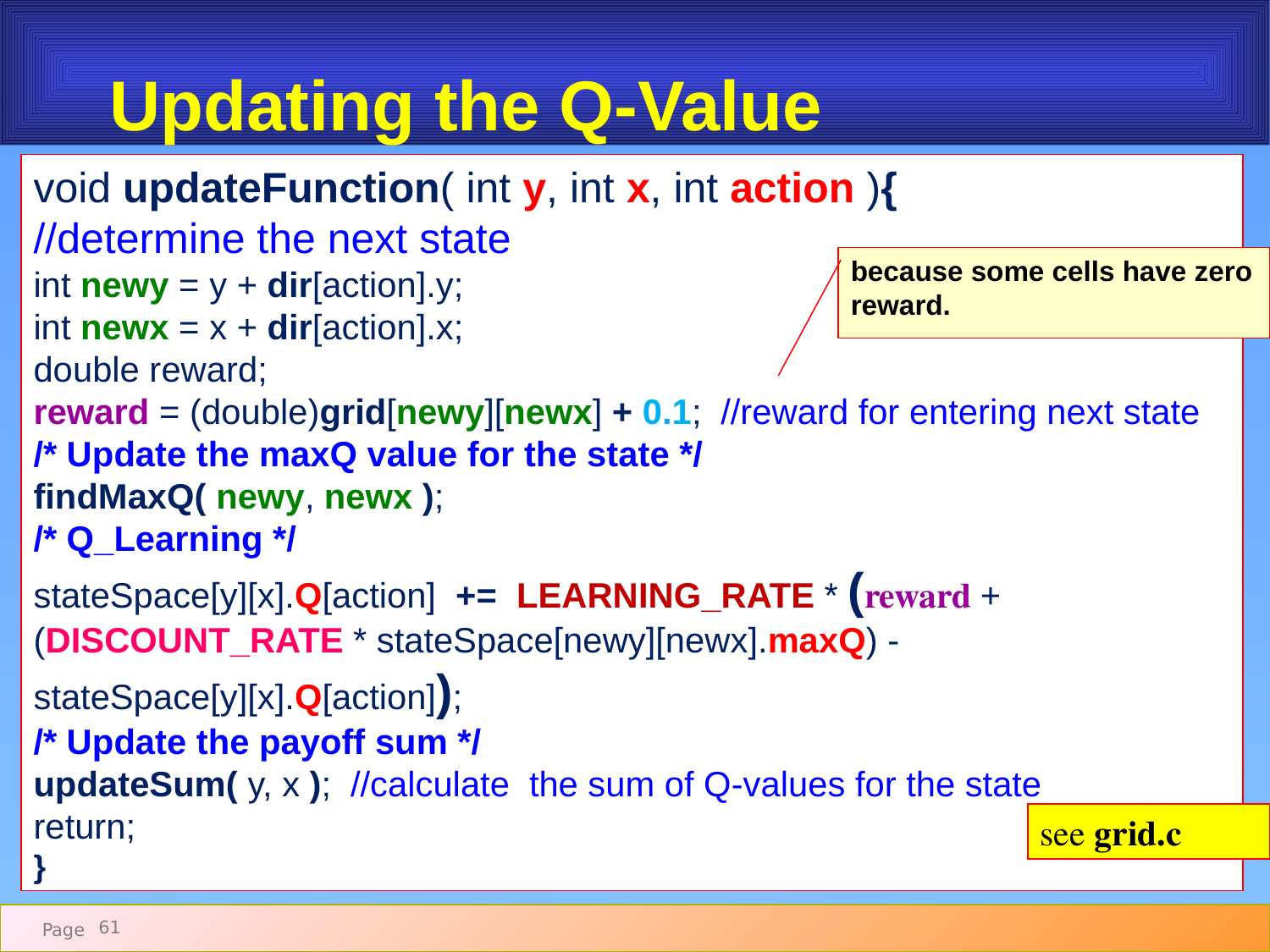

# Updating the Q-Value
void updateFunction( int y, int x, int action ){
//determine the next state
int newy = y + dir[action].y;
int newx = x + dir[action].x;
double reward;
reward = (double)grid[newy][newx] + 0.1;  //reward for entering next state
/* Update the maxQ value for the state */
findMaxQ( newy, newx );
/* Q_Learning */
stateSpace[y][x].Q[action]  +=  LEARNING_RATE * (reward + (DISCOUNT_RATE * stateSpace[newy][newx].maxQ) -                      stateSpace[y][x].Q[action]);
/* Update the payoff sum */
updateSum( y, x );  //calculate  the sum of Q-values for the state
return;
}
because some cells have zero reward.
see grid.c
61